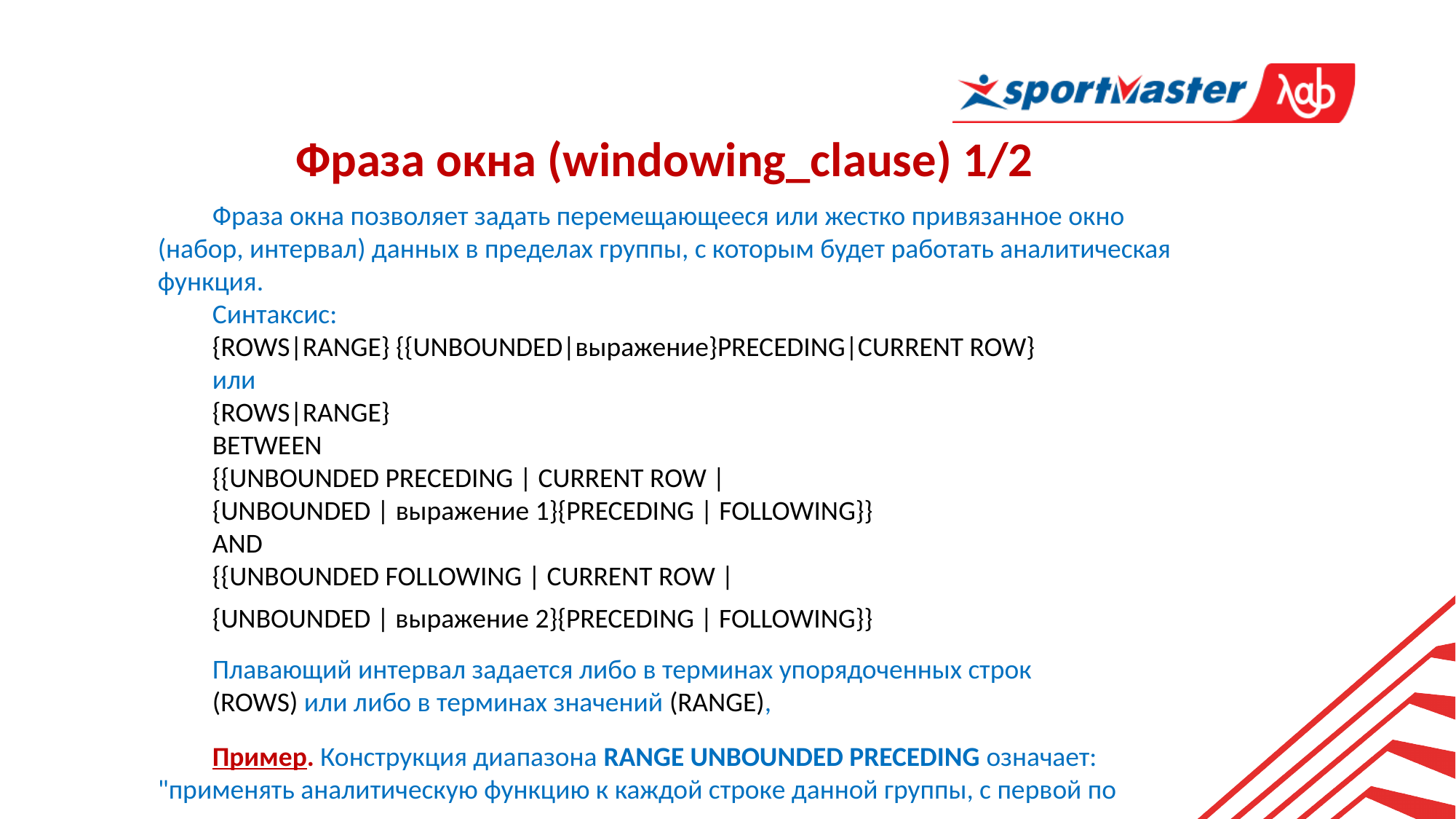

Фраза окна (windowing_clause) 1/2

Фраза окна позволяет задать перемещающееся или жестко привязанное окно (набор, интервал) данных в пределах группы, с которым будет работать аналитическая функция.
Синтаксис:
{ROWS|RANGE} {{UNBOUNDED|выражение}PRECEDING|CURRENT ROW}
или
{ROWS|RANGE}
BETWEEN
{{UNBOUNDED PRECEDING | CURRENT ROW |
{UNBOUNDED | выражение 1}{PRECEDING | FOLLOWING}}
AND
{{UNBOUNDED FOLLOWING | CURRENT ROW |
{UNBOUNDED | выражение 2}{PRECEDING | FOLLOWING}}

Плавающий интервал задается либо в терминах упорядоченных строк
(ROWS) или либо в терминах значений (RANGE),

Пример. Конструкция диапазона RANGE UNBOUNDED PRECEDING означает: "применять аналитическую функцию к каждой строке данной группы, с первой по текущую".